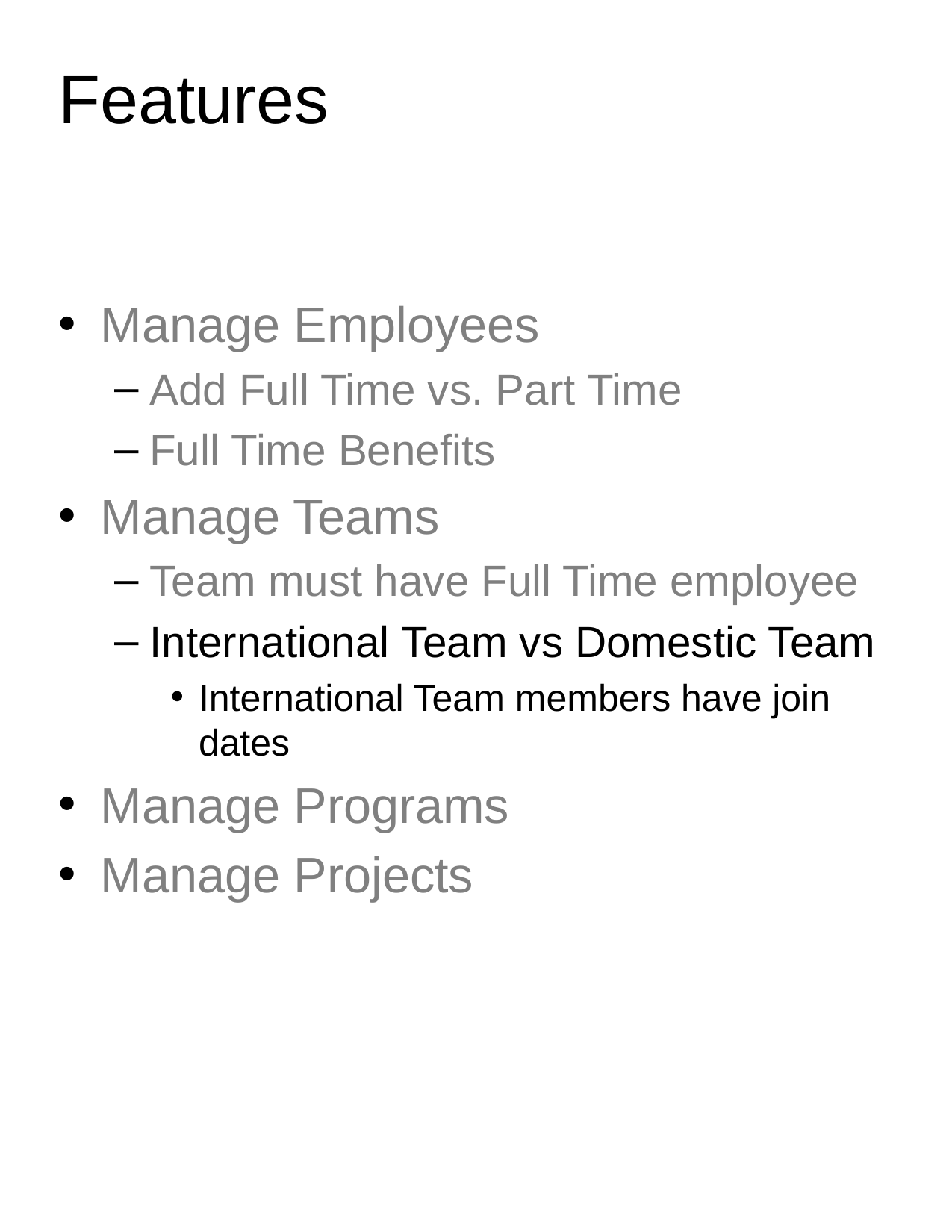

# Features
Manage Employees
Add Full Time vs. Part Time
Full Time Benefits
Manage Teams
Team must have Full Time employee
International Team vs Domestic Team
International Team members have join dates
Manage Programs
Manage Projects